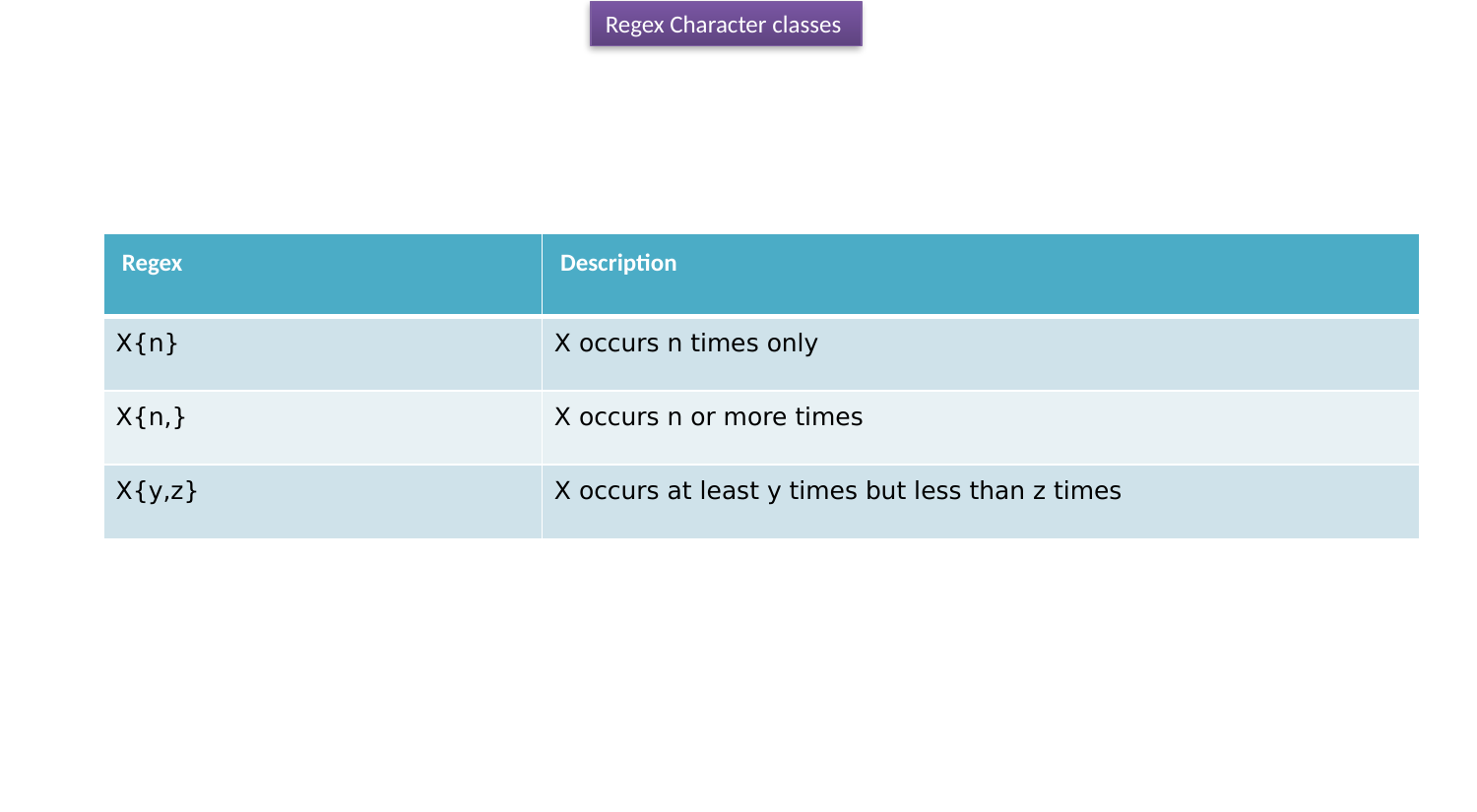

Regex Character classes

| Regex | Description |
| --- | --- |
| X{n} | X occurs n times only |
| X{n,} | X occurs n or more times |
| X{y,z} | X occurs at least y times but less than z times |